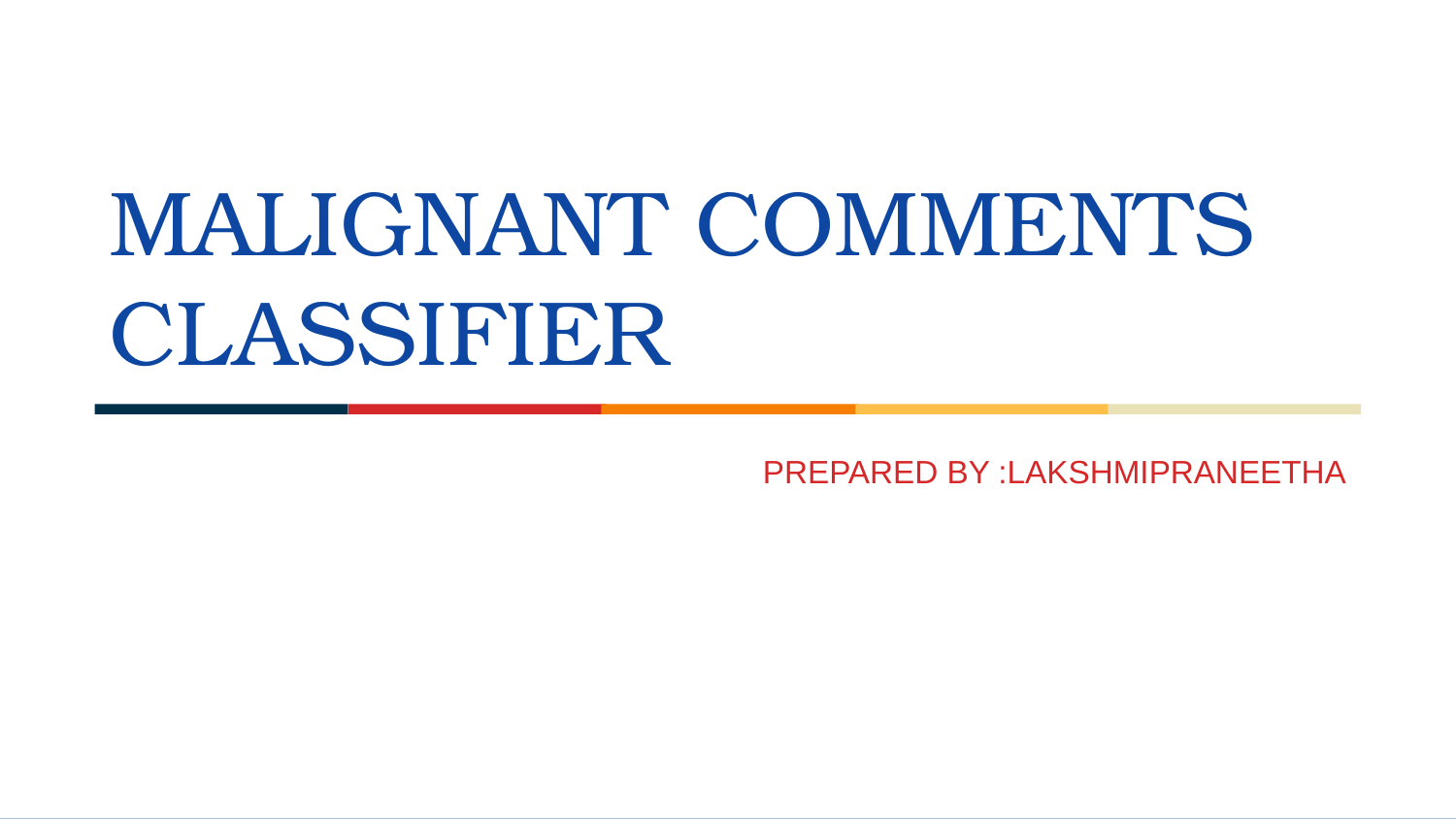

# MALIGNANT COMMENTS CLASSIFIER
PREPARED BY :LAKSHMIPRANEETHA